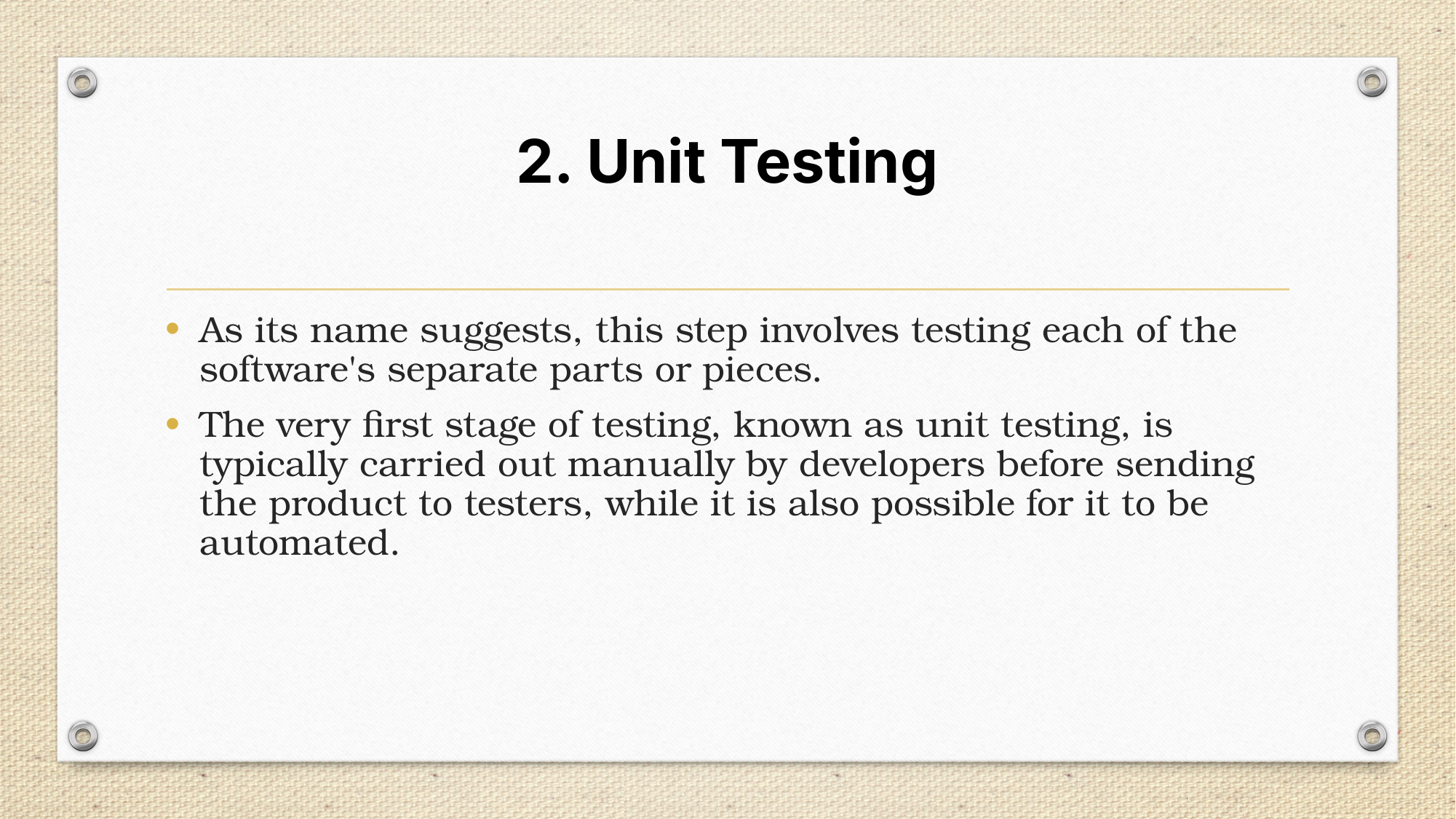

# 2. Unit Testing
As its name suggests, this step involves testing each of the software's separate parts or pieces.
The very first stage of testing, known as unit testing, is typically carried out manually by developers before sending the product to testers, while it is also possible for it to be automated.